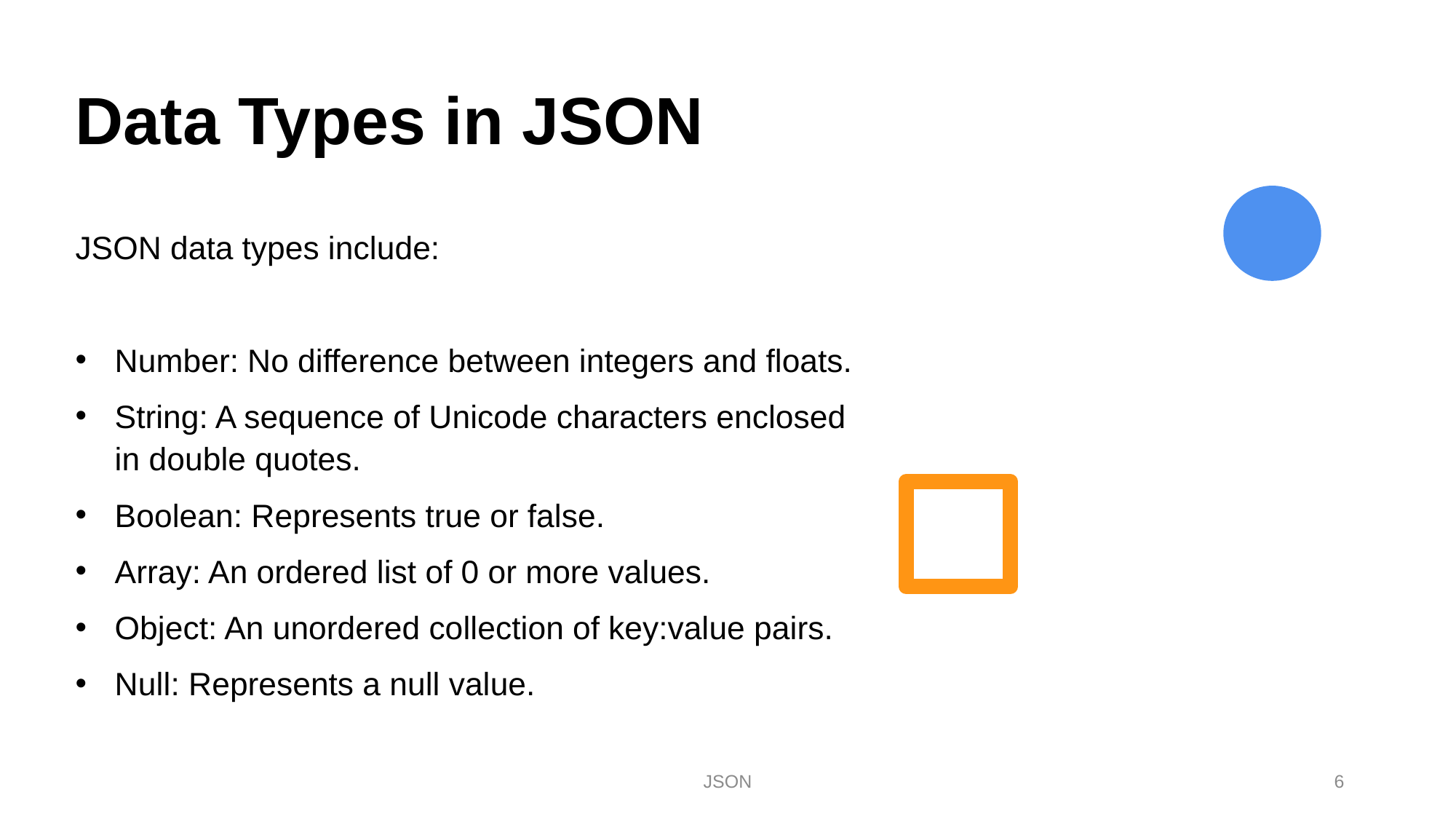

# Data Types in JSON
JSON data types include:

Number: No difference between integers and floats.
String: A sequence of Unicode characters enclosed in double quotes.
Boolean: Represents true or false.
Array: An ordered list of 0 or more values.
Object: An unordered collection of key:value pairs.
Null: Represents a null value.
JSON
6